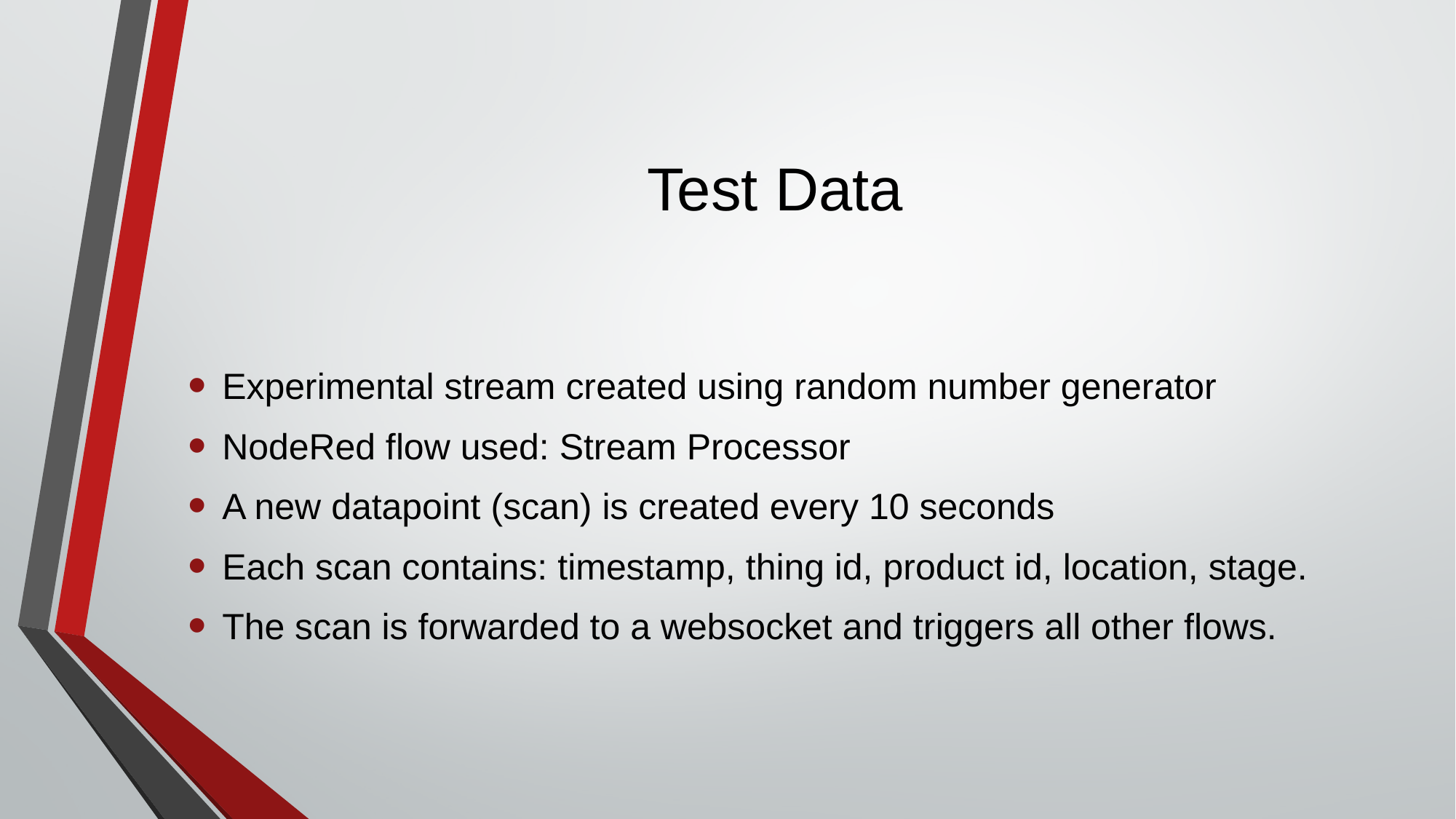

# Test Data
Experimental stream created using random number generator
NodeRed flow used: Stream Processor
A new datapoint (scan) is created every 10 seconds
Each scan contains: timestamp, thing id, product id, location, stage.
The scan is forwarded to a websocket and triggers all other flows.